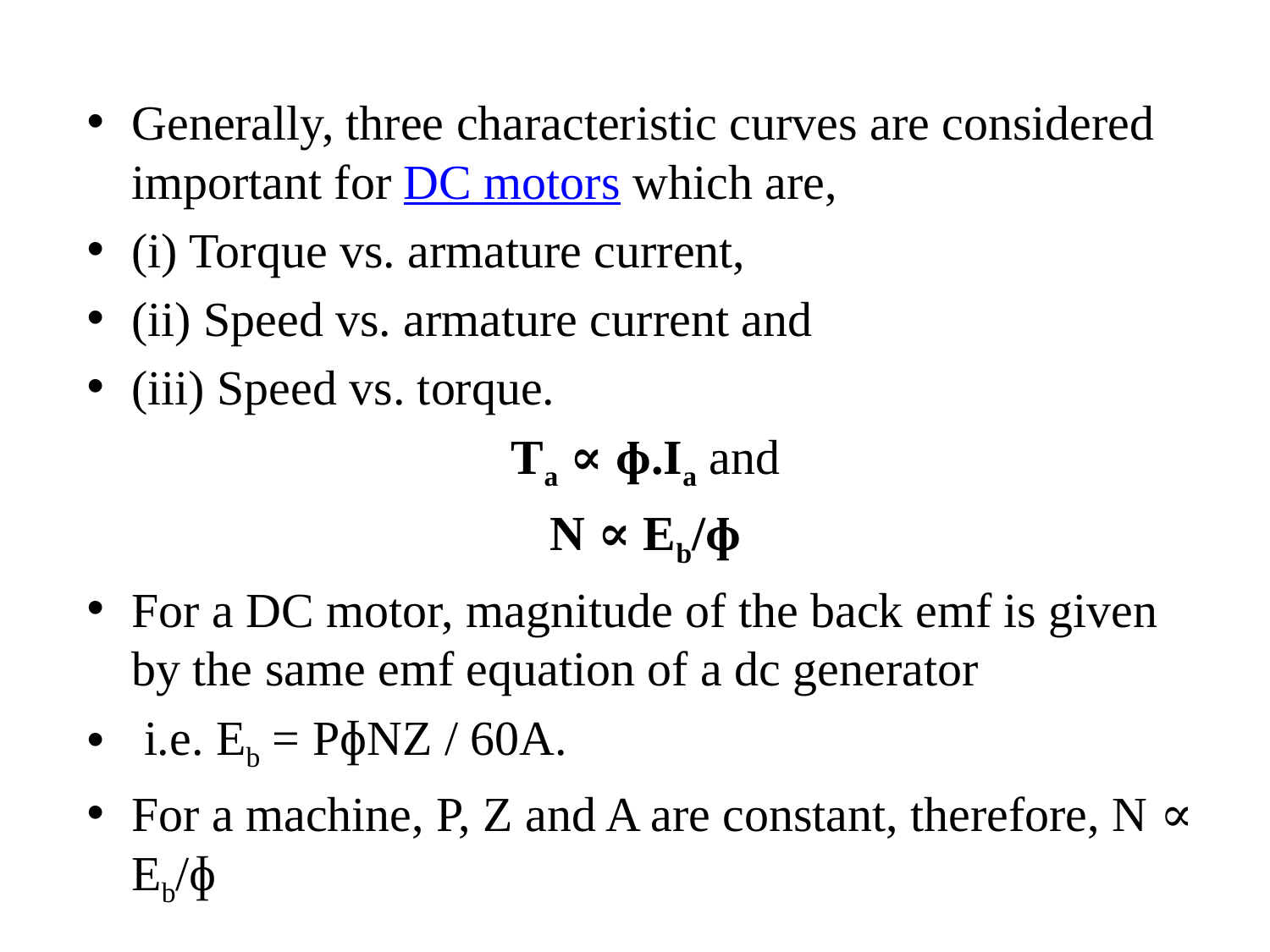

Generally, three characteristic curves are considered important for DC motors which are,
(i) Torque vs. armature current,
(ii) Speed vs. armature current and
(iii) Speed vs. torque.
Ta ∝ ɸ.Ia and
N ∝ Eb/ɸ
For a DC motor, magnitude of the back emf is given by the same emf equation of a dc generator
 i.e. Eb = PɸNZ / 60A.
For a machine, P, Z and A are constant, therefore, N ∝ Eb/ɸ